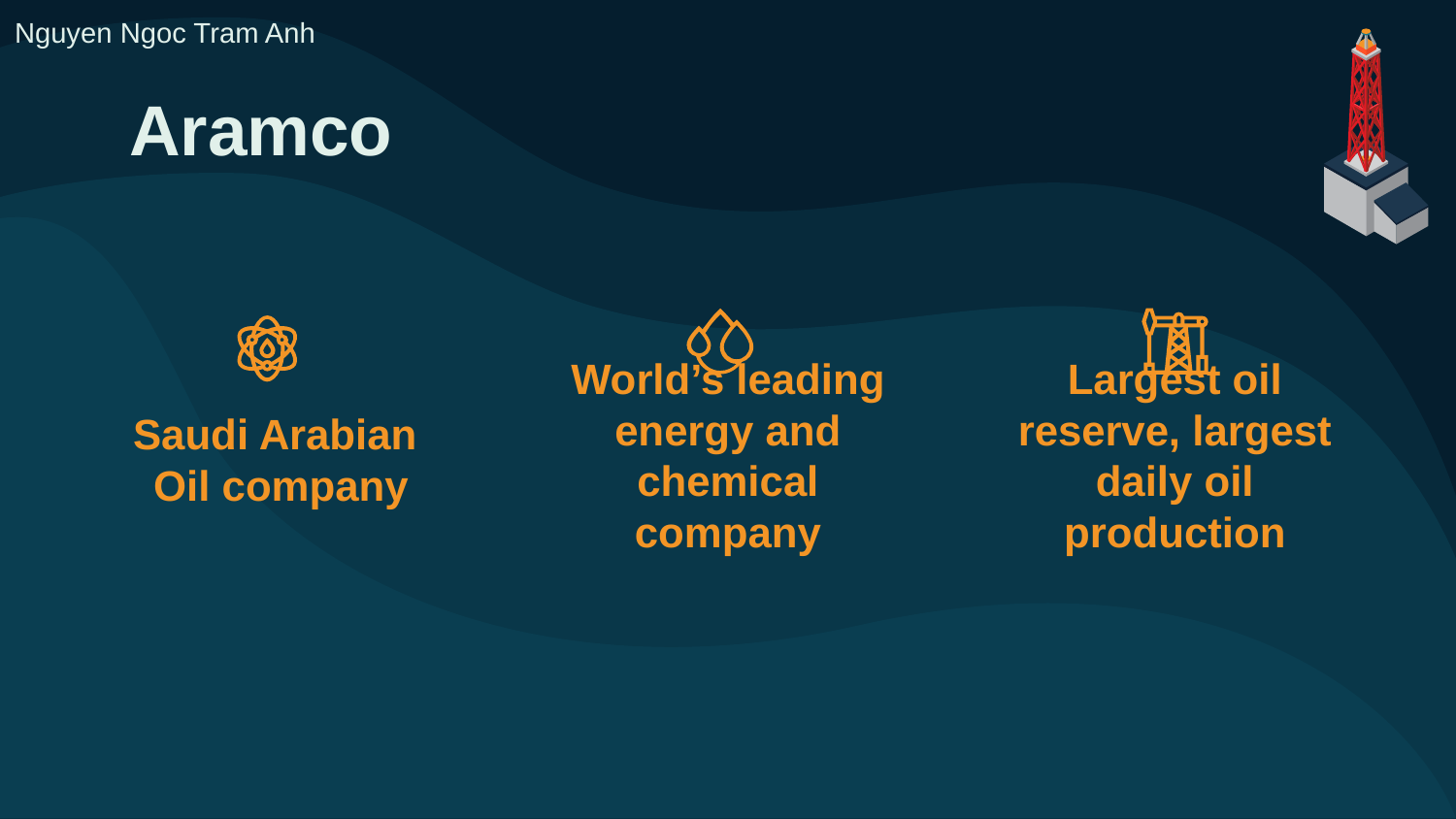

Nguyen Ngoc Tram Anh
Aramco

Saudi Arabian
Oil company
World’s leading energy and chemical company
Largest oil reserve, largest daily oil production